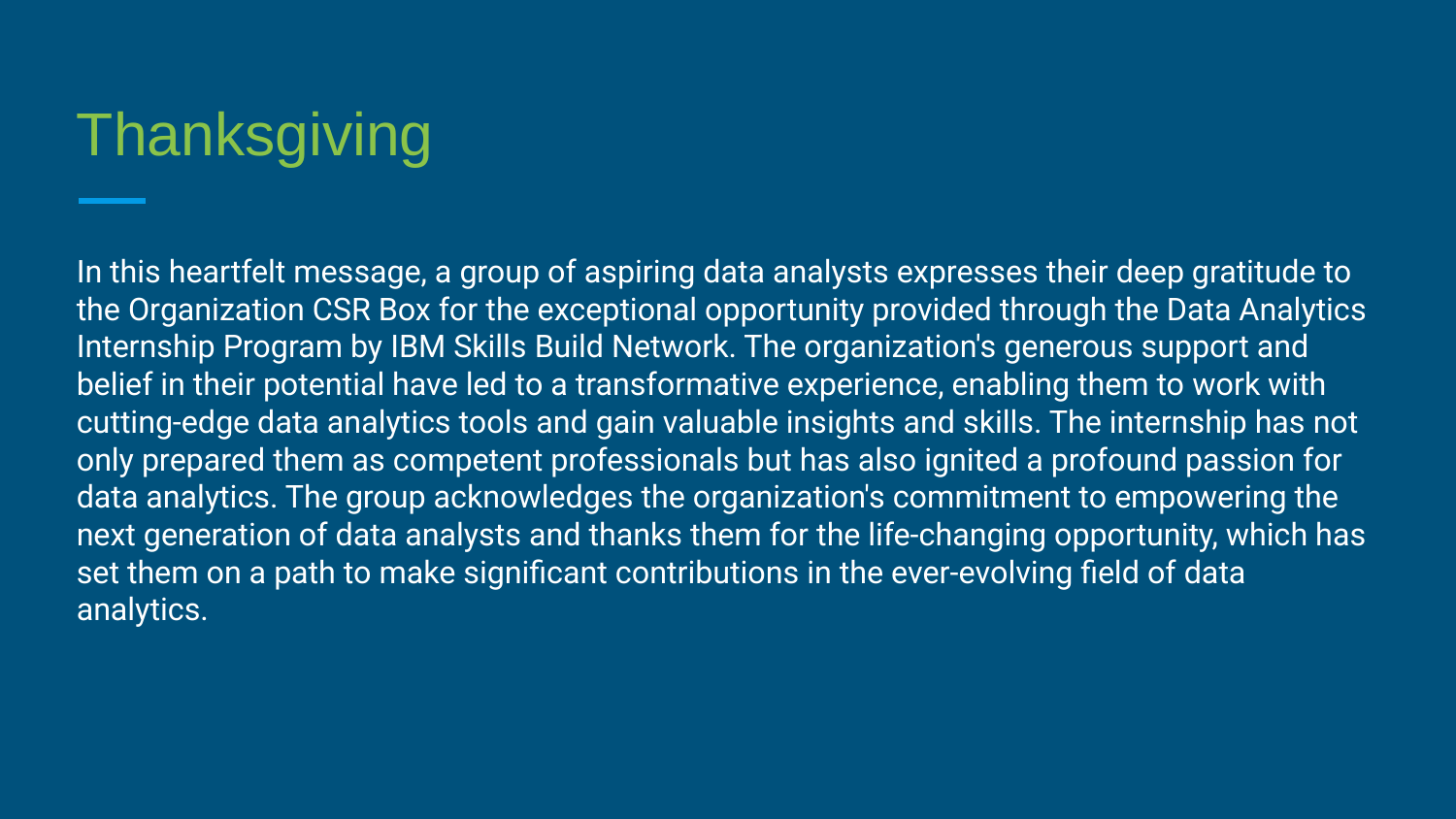

# Thanksgiving
In this heartfelt message, a group of aspiring data analysts expresses their deep gratitude to the Organization CSR Box for the exceptional opportunity provided through the Data Analytics Internship Program by IBM Skills Build Network. The organization's generous support and belief in their potential have led to a transformative experience, enabling them to work with cutting-edge data analytics tools and gain valuable insights and skills. The internship has not only prepared them as competent professionals but has also ignited a profound passion for data analytics. The group acknowledges the organization's commitment to empowering the next generation of data analysts and thanks them for the life-changing opportunity, which has set them on a path to make significant contributions in the ever-evolving field of data analytics.